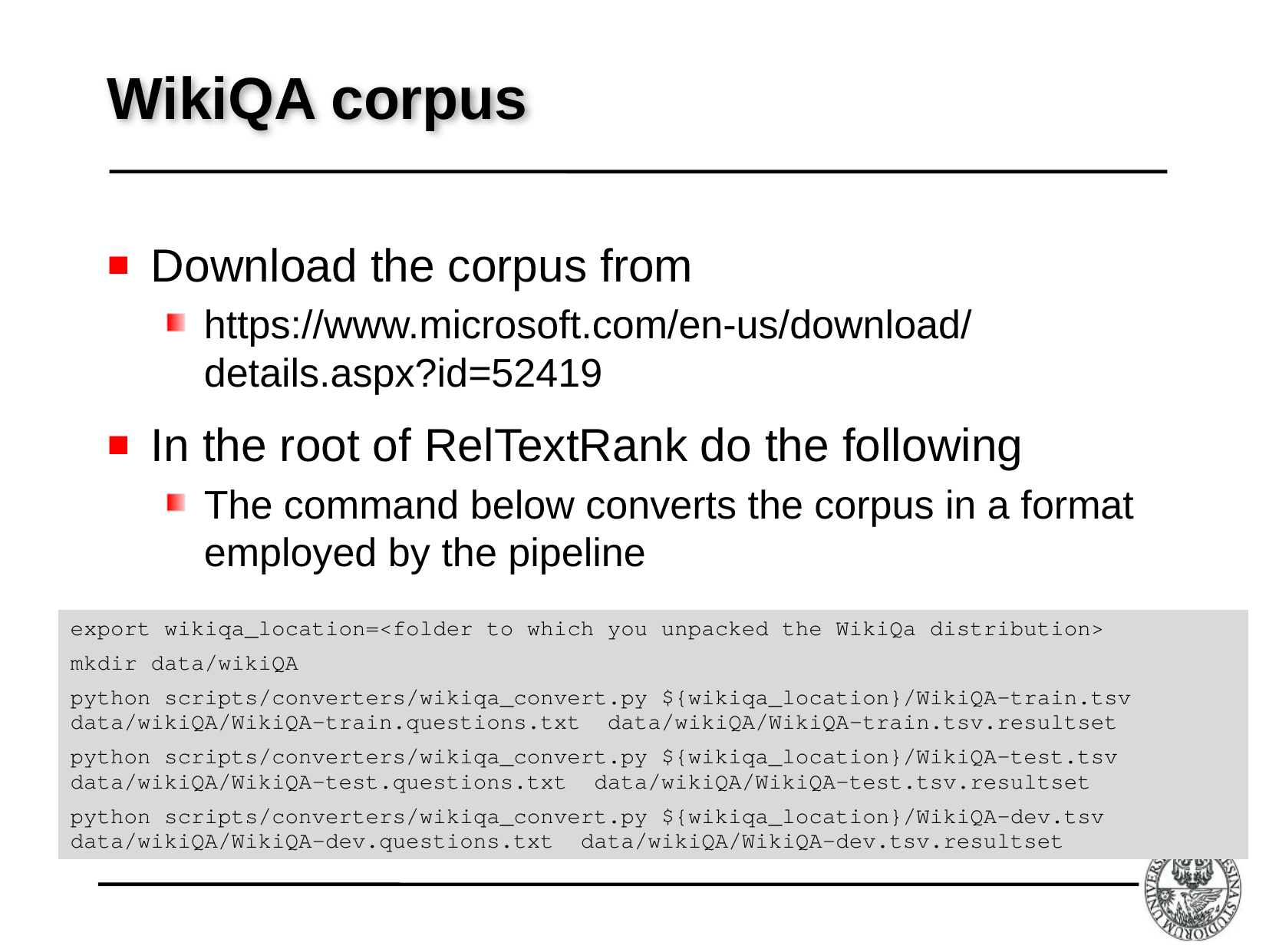

# WikiQA corpus
Download the corpus from
https://www.microsoft.com/en-us/download/details.aspx?id=52419
In the root of RelTextRank do the following
The command below converts the corpus in a format employed by the pipeline

export wikiqa_location=<folder to which you unpacked the WikiQa distribution>
mkdir data/wikiQA
python scripts/converters/wikiqa_convert.py ${wikiqa_location}/WikiQA-train.tsv data/wikiQA/WikiQA-train.questions.txt  data/wikiQA/WikiQA-train.tsv.resultset
python scripts/converters/wikiqa_convert.py ${wikiqa_location}/WikiQA-test.tsv data/wikiQA/WikiQA-test.questions.txt  data/wikiQA/WikiQA-test.tsv.resultset
python scripts/converters/wikiqa_convert.py ${wikiqa_location}/WikiQA-dev.tsv data/wikiQA/WikiQA-dev.questions.txt  data/wikiQA/WikiQA-dev.tsv.resultset